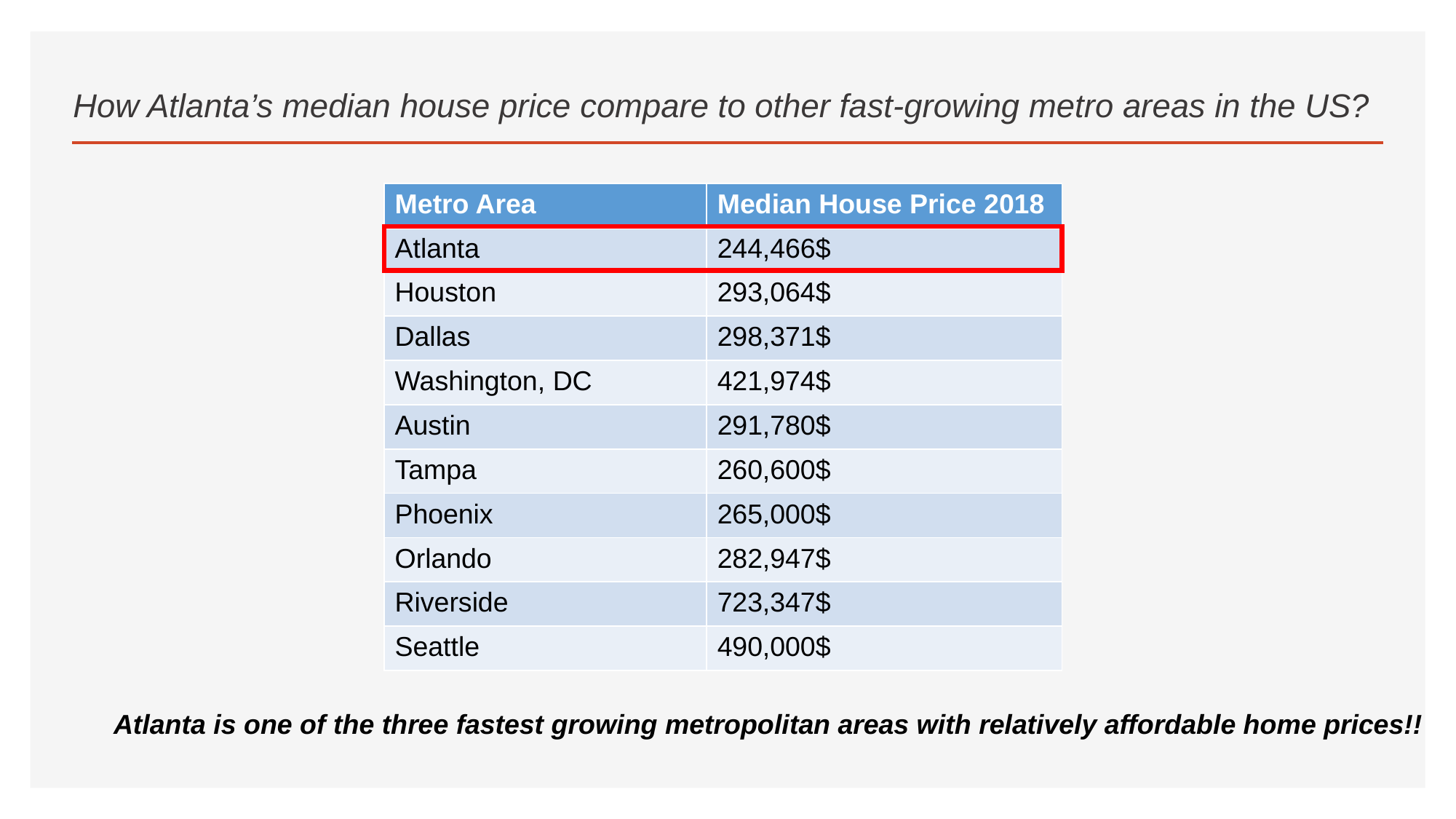

# How Atlanta’s median house price compare to other fast-growing metro areas in the US?
| Metro Area | Median House Price 2018 |
| --- | --- |
| Atlanta | 244,466$ |
| Houston | 293,064$ |
| Dallas | 298,371$ |
| Washington, DC | 421,974$ |
| Austin | 291,780$ |
| Tampa | 260,600$ |
| Phoenix | 265,000$ |
| Orlando | 282,947$ |
| Riverside | 723,347$ |
| Seattle | 490,000$ |

Atlanta is one of the three fastest growing metropolitan areas with relatively affordable home prices!!